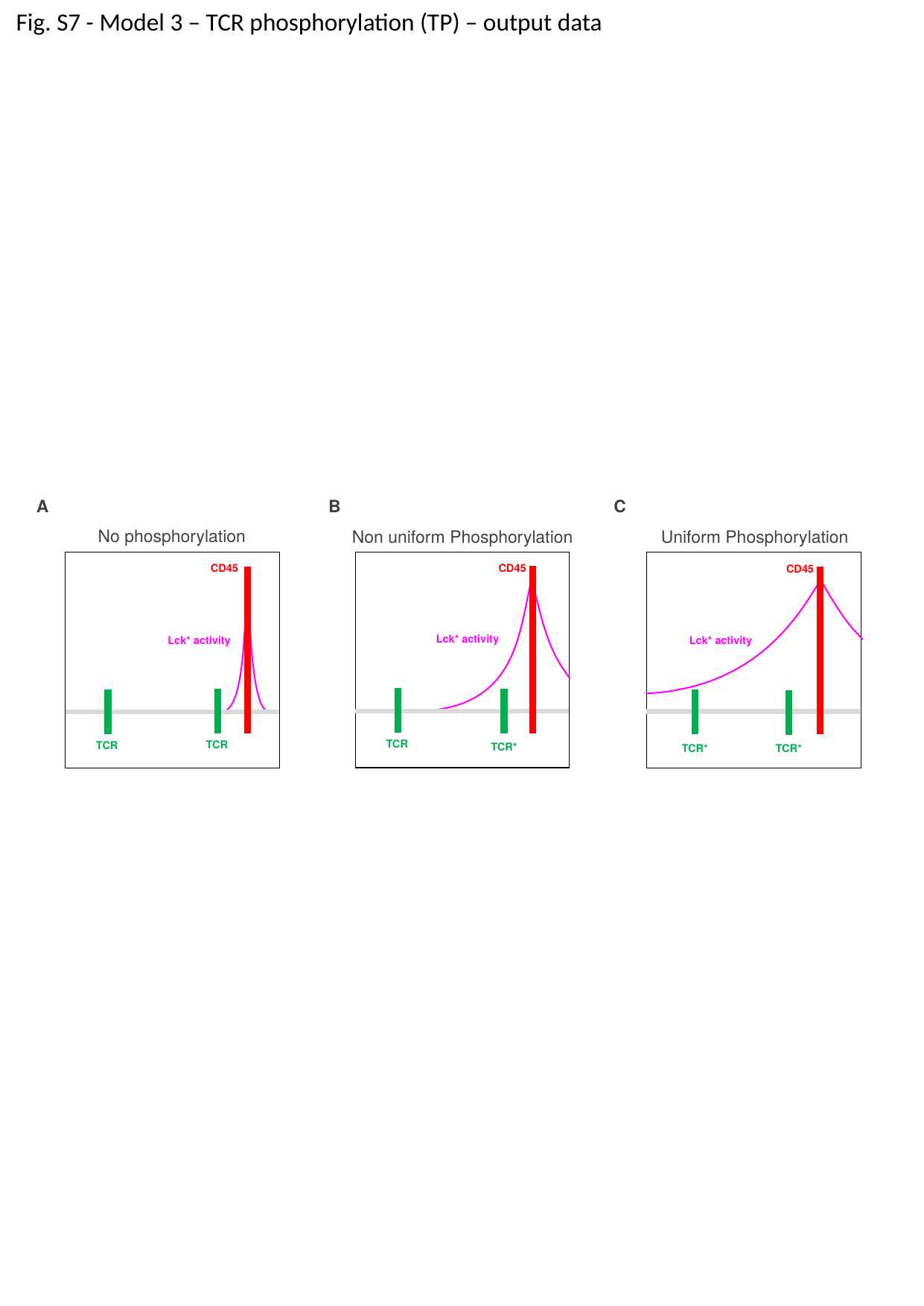

Fig. S7 - Model 3 – TCR phosphorylation (TP) – output data
B
Non uniform Phosphorylation

CD45

Lck* activity
TCR
TCR*
A
No phosphorylation

CD45

Lck* activity
TCR
TCR
C
Uniform Phosphorylation

CD45

Lck* activity
TCR*
TCR*